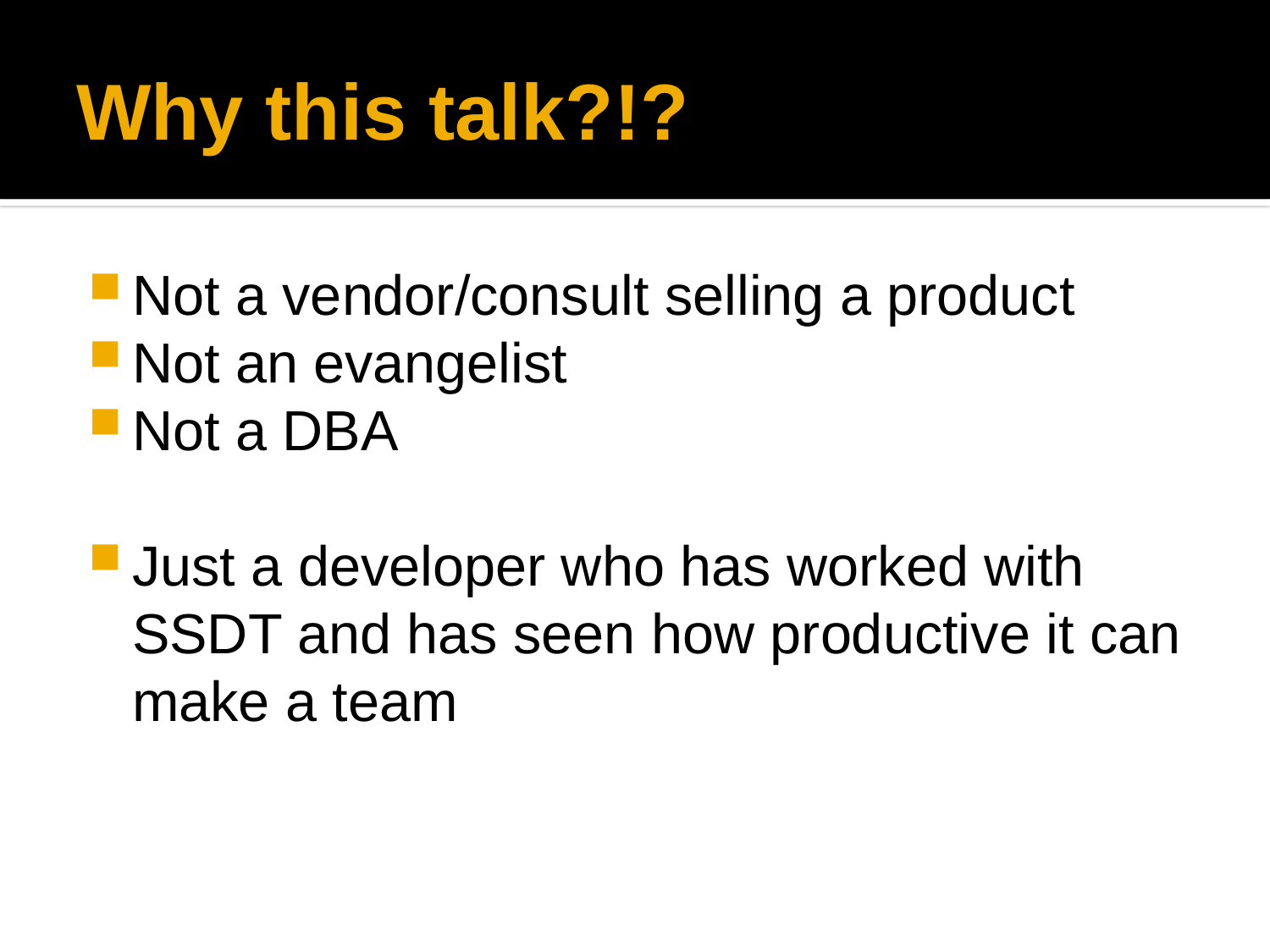

# Why this talk?!?
Not a vendor/consult selling a product
Not an evangelist
Not a DBA

Just a developer who has worked with SSDT and has seen how productive it can make a team